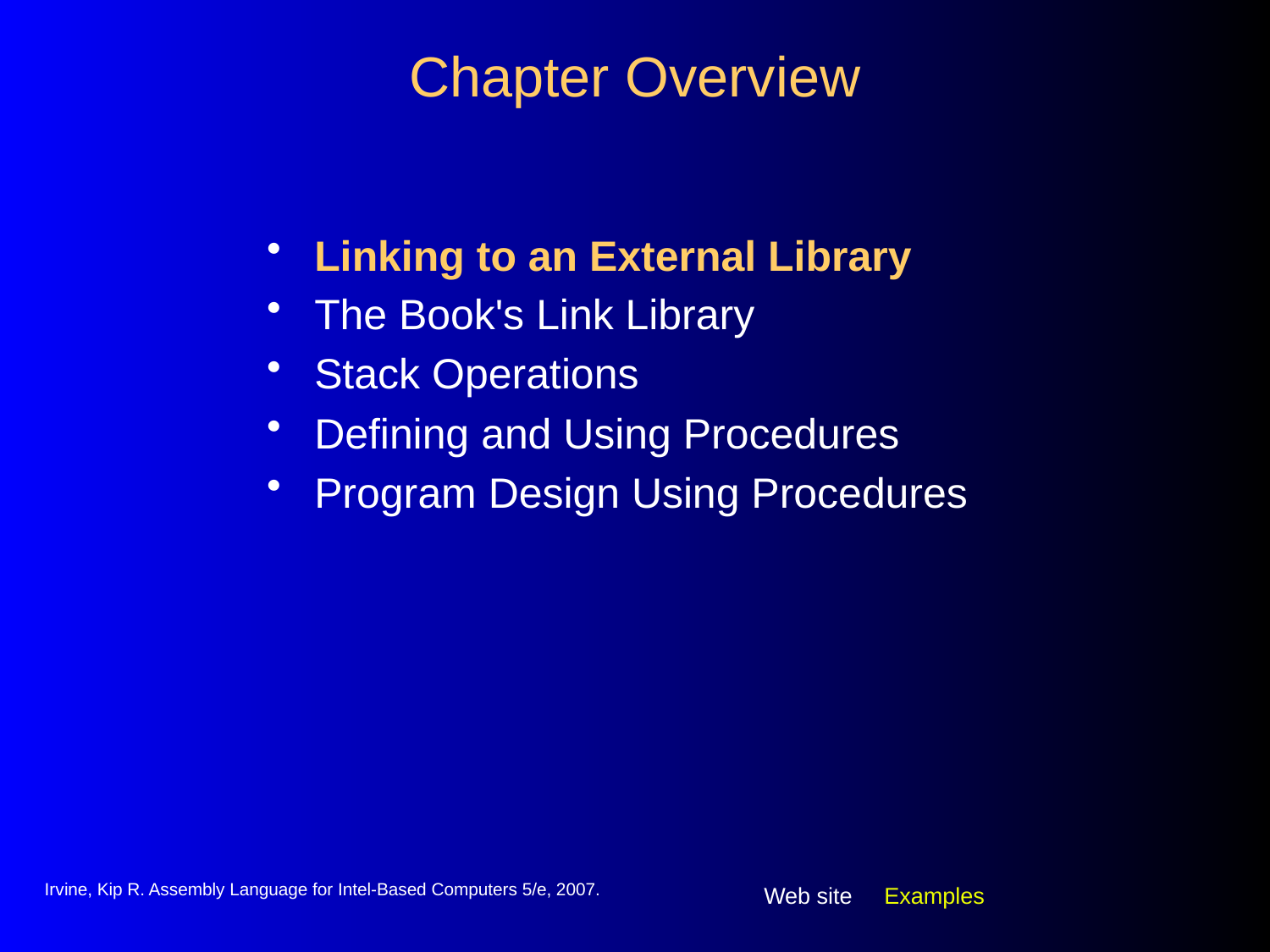

# Chapter Overview
Linking to an External Library
The Book's Link Library
Stack Operations
Defining and Using Procedures
Program Design Using Procedures
Irvine, Kip R. Assembly Language for Intel-Based Computers 5/e, 2007.
5